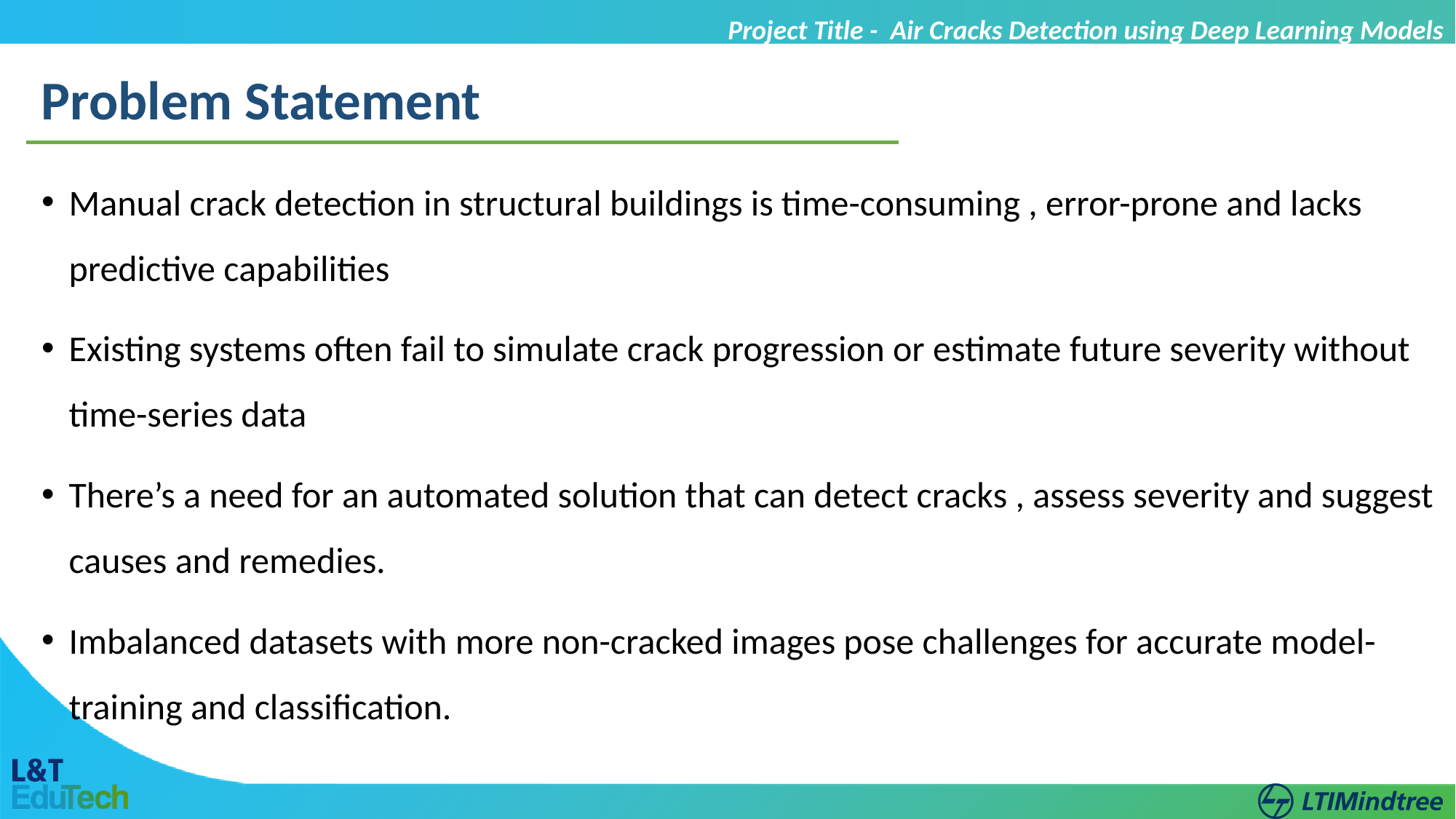

Project Title -  Air Cracks Detection using Deep Learning Models

Problem Statement
Manual crack detection in structural buildings is time-consuming , error-prone and lacks predictive capabilities
Existing systems often fail to simulate crack progression or estimate future severity without time-series data
There’s a need for an automated solution that can detect cracks , assess severity and suggest causes and remedies.
Imbalanced datasets with more non-cracked images pose challenges for accurate model-training and classification.